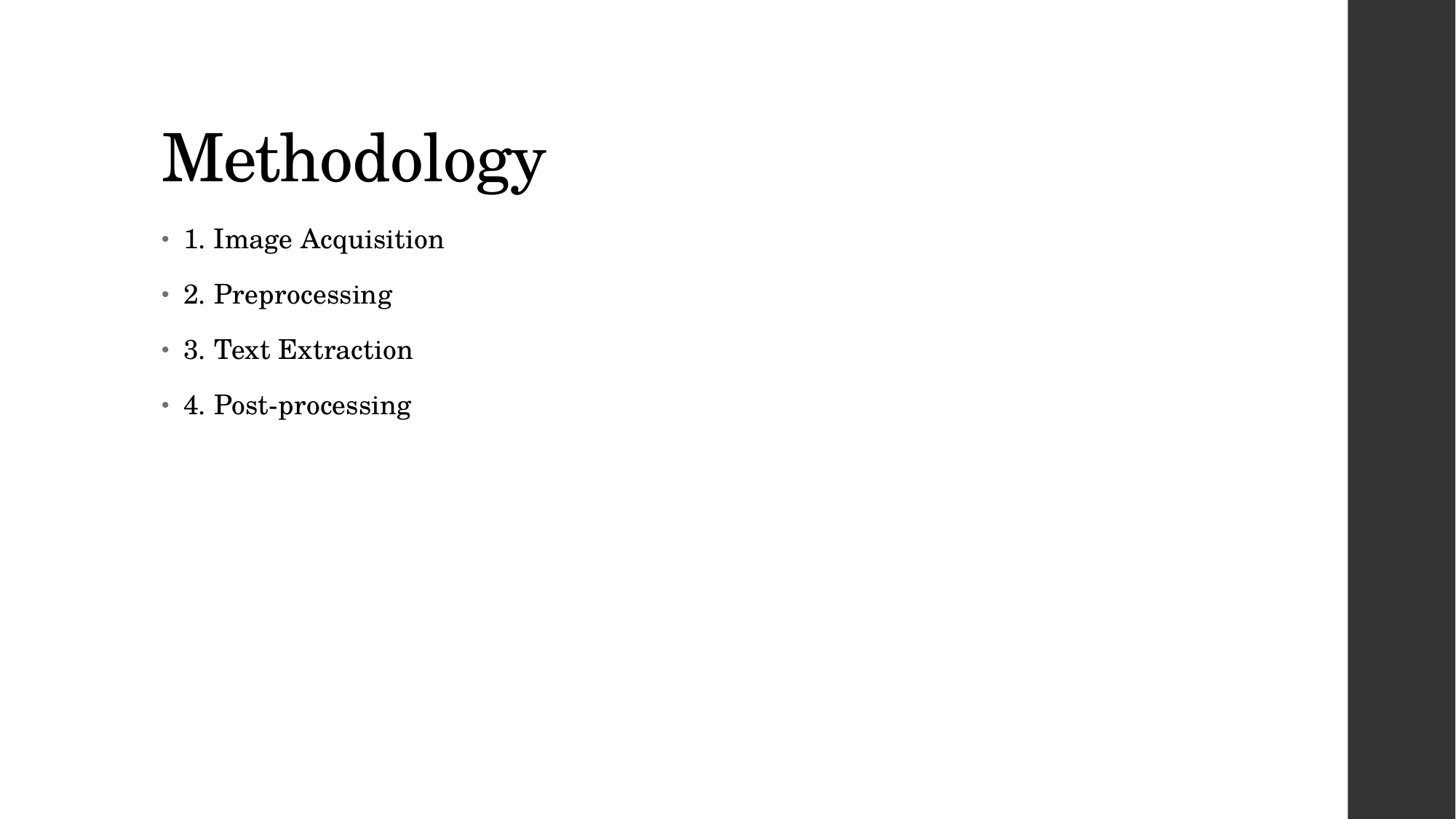

# Methodology
1. Image Acquisition
2. Preprocessing
3. Text Extraction
4. Post-processing